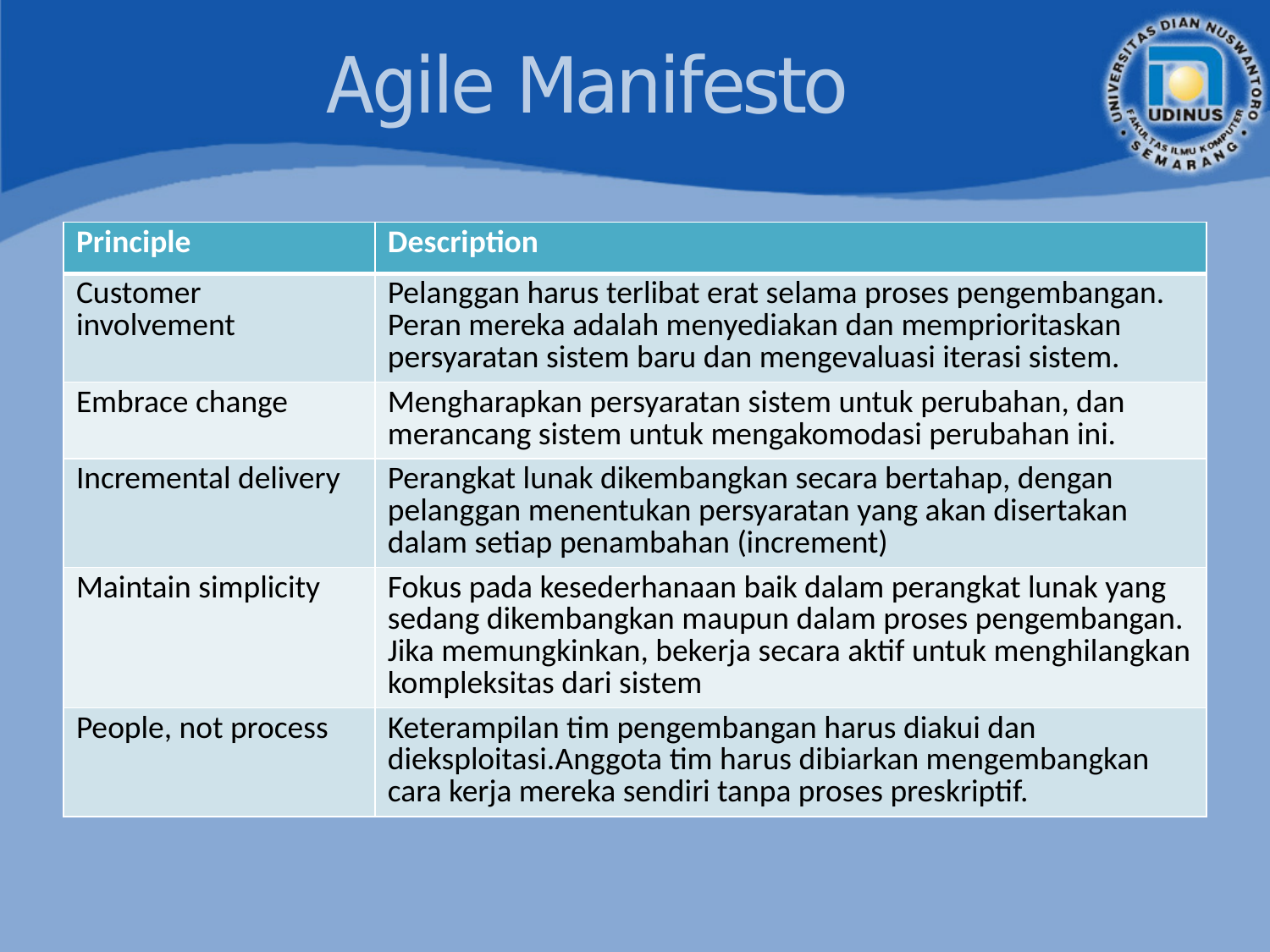

# Agile Manifesto
| Principle | Description |
| --- | --- |
| Customer involvement | Pelanggan harus terlibat erat selama proses pengembangan. Peran mereka adalah menyediakan dan memprioritaskan persyaratan sistem baru dan mengevaluasi iterasi sistem. |
| Embrace change | Mengharapkan persyaratan sistem untuk perubahan, dan merancang sistem untuk mengakomodasi perubahan ini. |
| Incremental delivery | Perangkat lunak dikembangkan secara bertahap, dengan pelanggan menentukan persyaratan yang akan disertakan dalam setiap penambahan (increment) |
| Maintain simplicity | Fokus pada kesederhanaan baik dalam perangkat lunak yang sedang dikembangkan maupun dalam proses pengembangan. Jika memungkinkan, bekerja secara aktif untuk menghilangkan kompleksitas dari sistem |
| People, not process | Keterampilan tim pengembangan harus diakui dan dieksploitasi.Anggota tim harus dibiarkan mengembangkan cara kerja mereka sendiri tanpa proses preskriptif. |